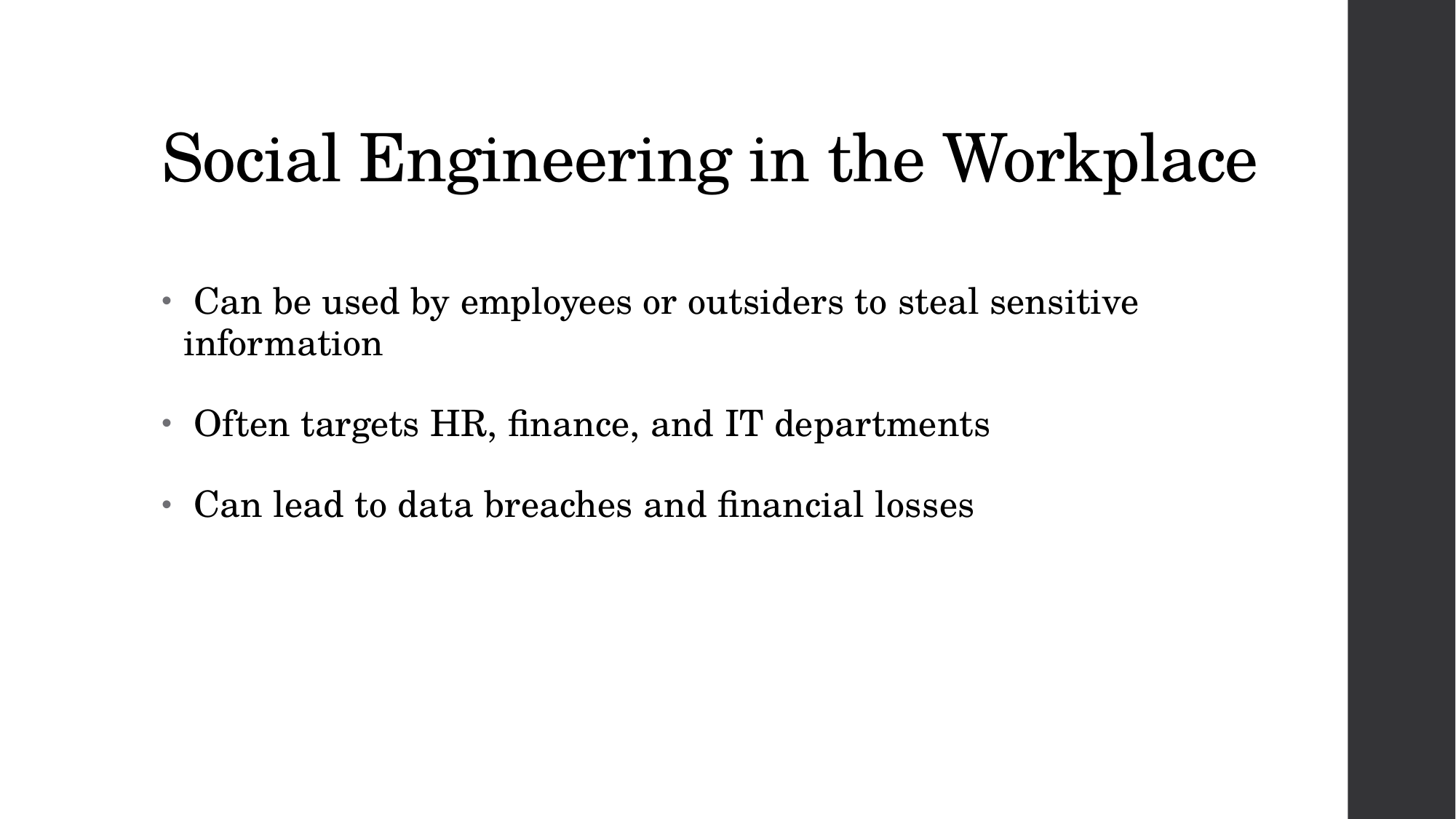

# Social Engineering in the Workplace

 Can be used by employees or outsiders to steal sensitive information
 Often targets HR, finance, and IT departments
 Can lead to data breaches and financial losses